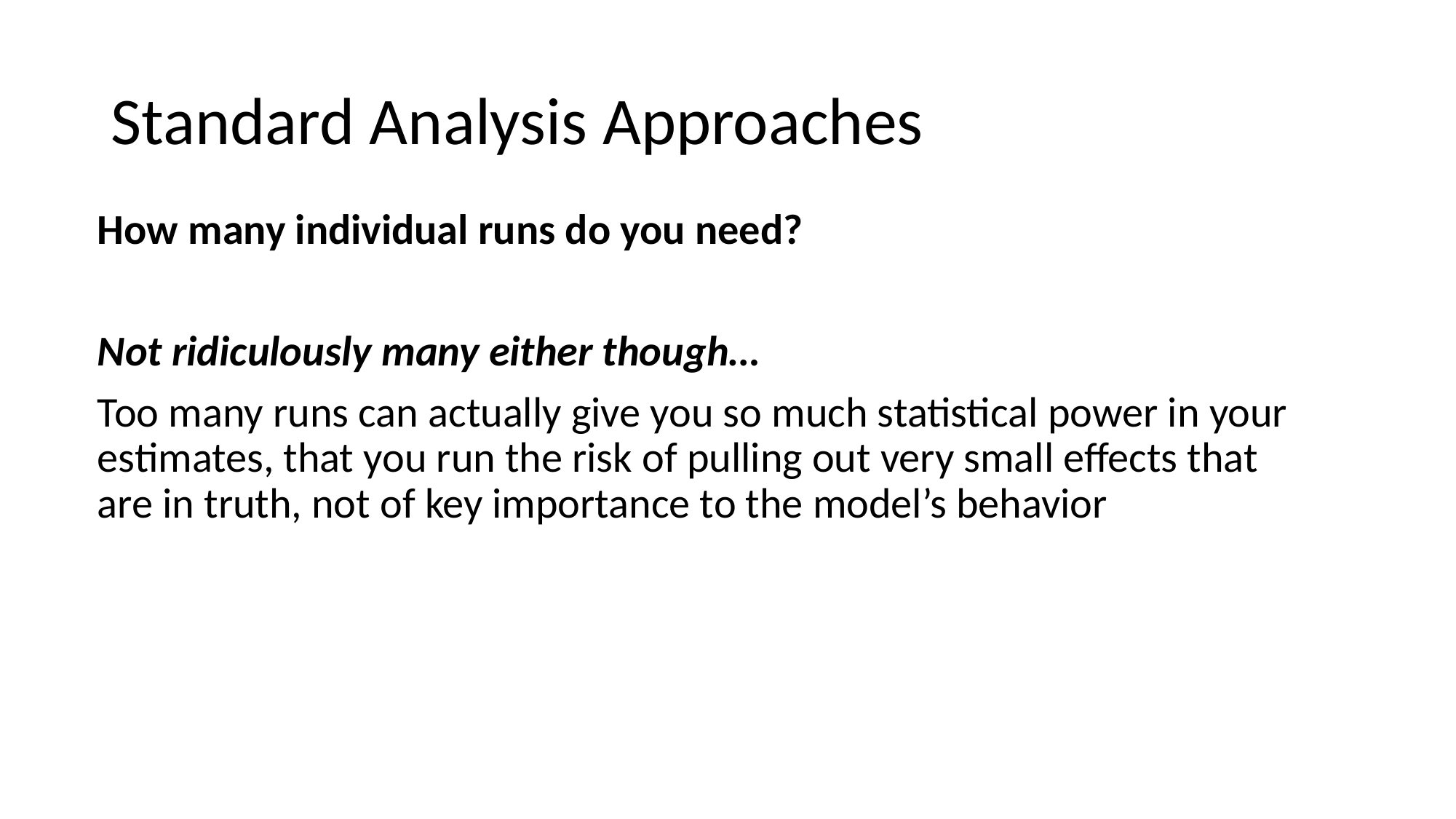

# Standard Analysis Approaches
How many individual runs do you need?

Not ridiculously many either though…
Too many runs can actually give you so much statistical power in your estimates, that you run the risk of pulling out very small effects that are in truth, not of key importance to the model’s behavior